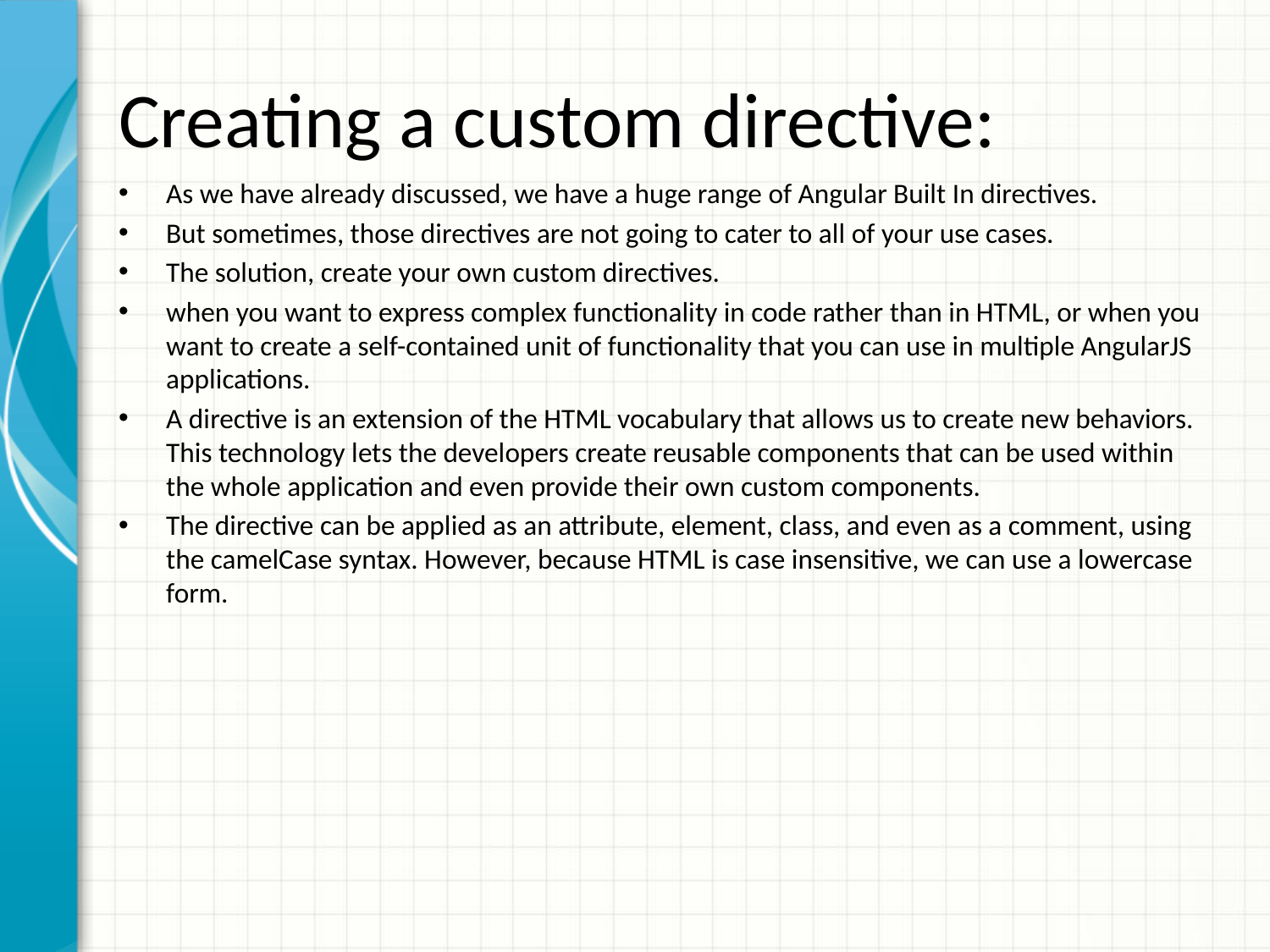

# Creating a custom directive:
As we have already discussed, we have a huge range of Angular Built In directives.
But sometimes, those directives are not going to cater to all of your use cases.
The solution, create your own custom directives.
when you want to express complex functionality in code rather than in HTML, or when you want to create a self-contained unit of functionality that you can use in multiple AngularJS applications.
A directive is an extension of the HTML vocabulary that allows us to create new behaviors. This technology lets the developers create reusable components that can be used within the whole application and even provide their own custom components.
The directive can be applied as an attribute, element, class, and even as a comment, using the camelCase syntax. However, because HTML is case insensitive, we can use a lowercase form.